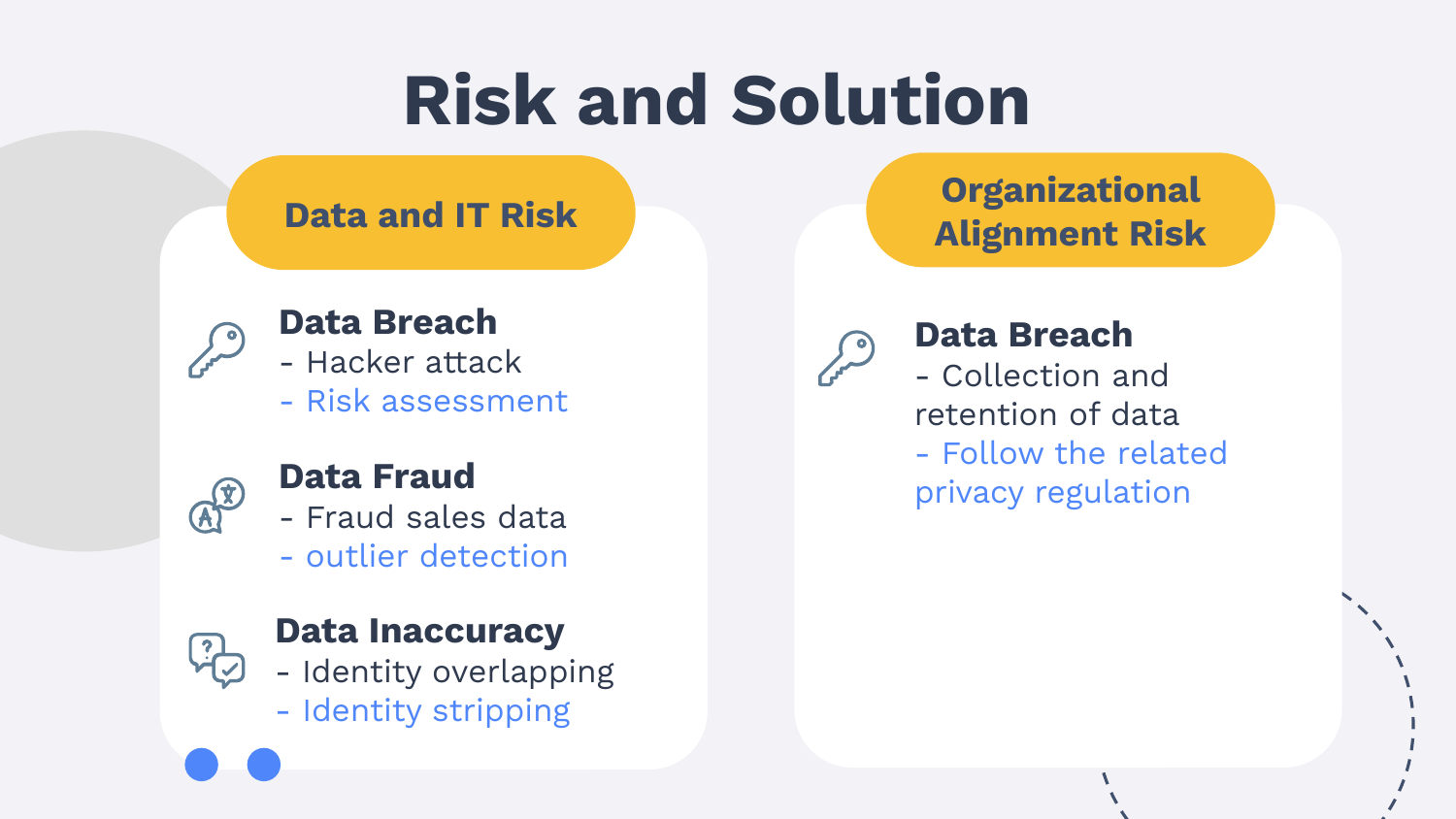

# Risk and Solution
Organizational Alignment Risk
Data and IT Risk

Data Breach
- Hacker attack
- Risk assessment

Data Breach
- Collection and retention of data
- Follow the related privacy regulation

Data Fraud
- Fraud sales data
- outlier detection

Data Inaccuracy
- Identity overlapping
- Identity stripping